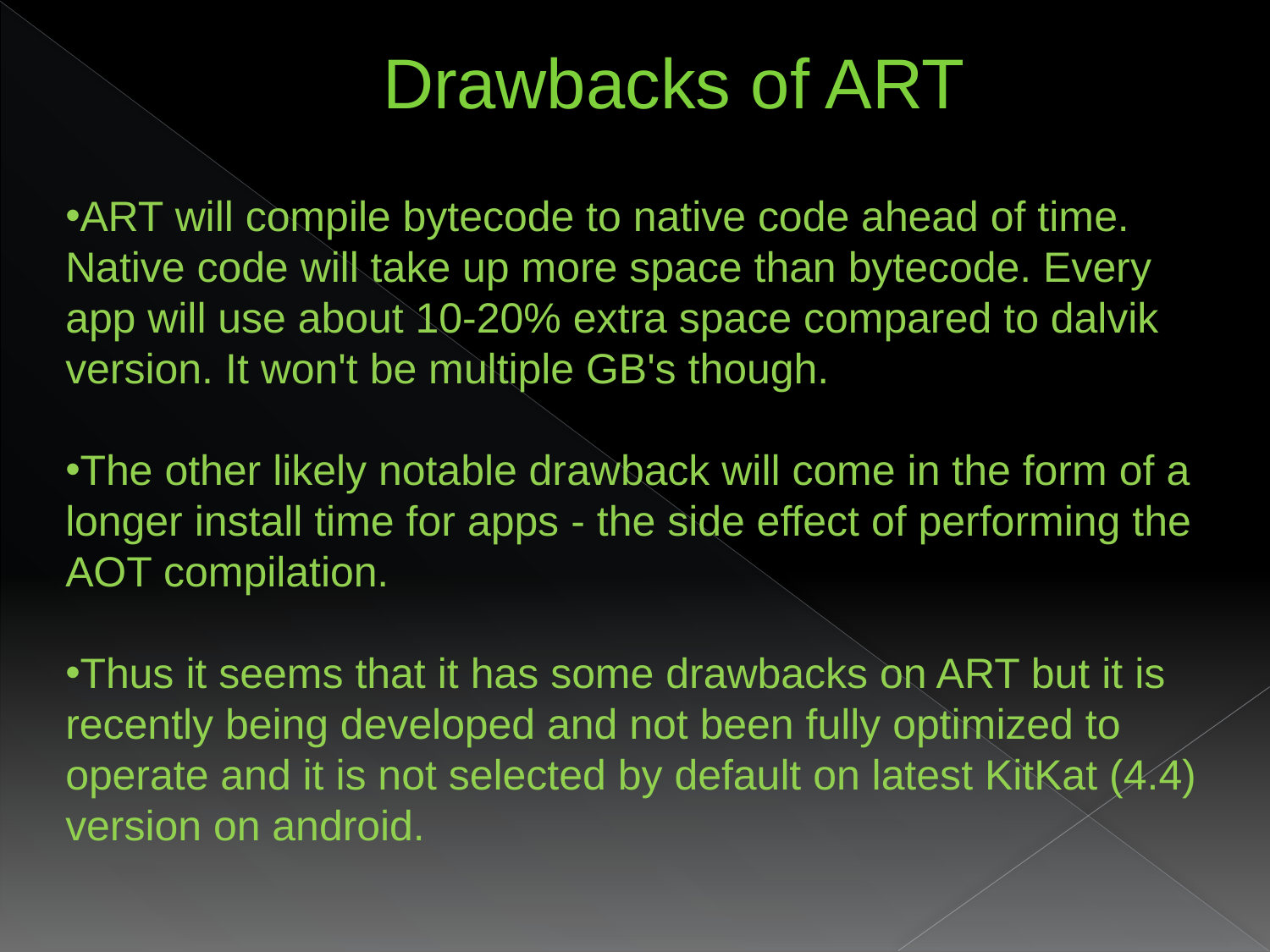

Drawbacks of ART
ART will compile bytecode to native code ahead of time. Native code will take up more space than bytecode. Every app will use about 10-20% extra space compared to dalvik version. It won't be multiple GB's though.

The other likely notable drawback will come in the form of a longer install time for apps - the side effect of performing the AOT compilation.

Thus it seems that it has some drawbacks on ART but it is recently being developed and not been fully optimized to operate and it is not selected by default on latest KitKat (4.4) version on android.